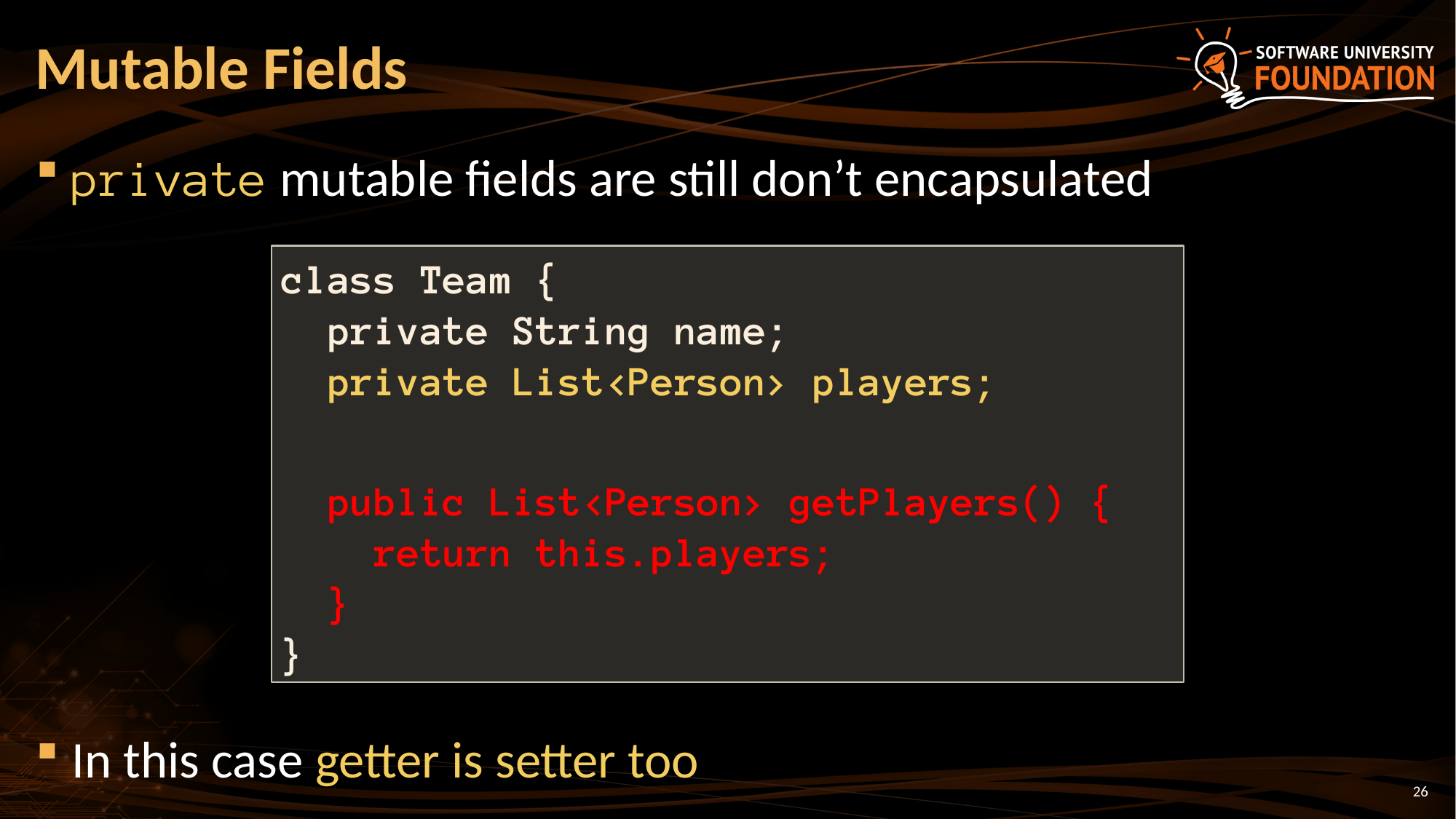

# Mutable Fields
private mutable fields are still don’t encapsulated

In this case getter is setter too
class Team {
  private String name;
  private List<Person> players;

  public List<Person> getPlayers() {
    return this.players;
  }
}
26